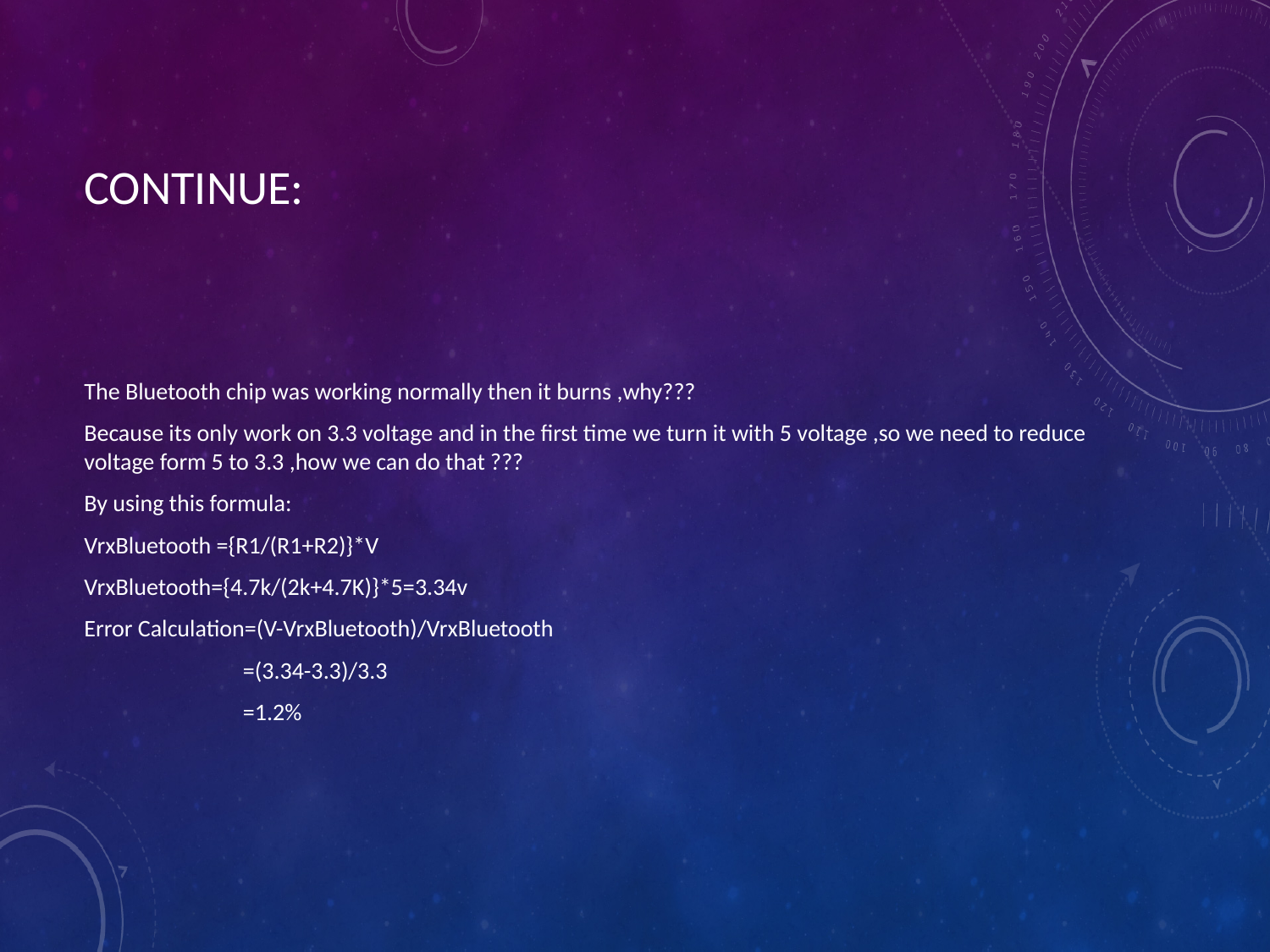

# Continue:
The Bluetooth chip was working normally then it burns ,why???
Because its only work on 3.3 voltage and in the first time we turn it with 5 voltage ,so we need to reduce voltage form 5 to 3.3 ,how we can do that ???
By using this formula:
VrxBluetooth ={R1/(R1+R2)}*V
VrxBluetooth={4.7k/(2k+4.7K)}*5=3.34v
Error Calculation=(V-VrxBluetooth)/VrxBluetooth
                              =(3.34-3.3)/3.3
                              =1.2%